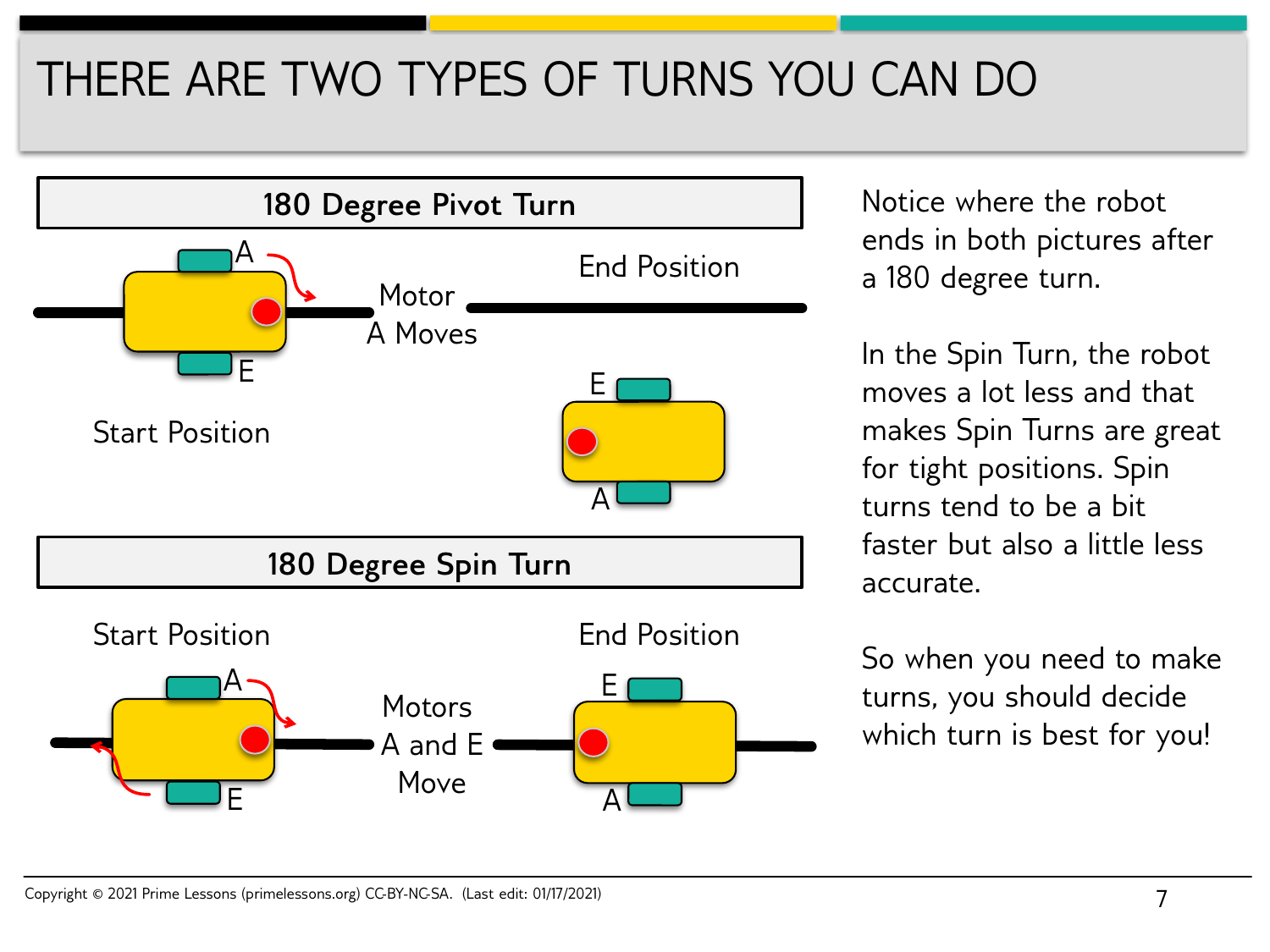

# There are two types of turns you can do
Notice where the robot ends in both pictures after a 180 degree turn.

In the Spin Turn, the robot moves a lot less and that makes Spin Turns are great for tight positions. Spin turns tend to be a bit faster but also a little less accurate.

So when you need to make turns, you should decide which turn is best for you!
180 Degree Pivot Turn
A

E
End Position
Motor
A Moves
A

E
Start Position
180 Degree Spin Turn
Start Position
End Position
A

E
A

E
Motors
A and E Move
7
Copyright © 2021 Prime Lessons (primelessons.org) CC-BY-NC-SA.  (Last edit: 01/17/2021)